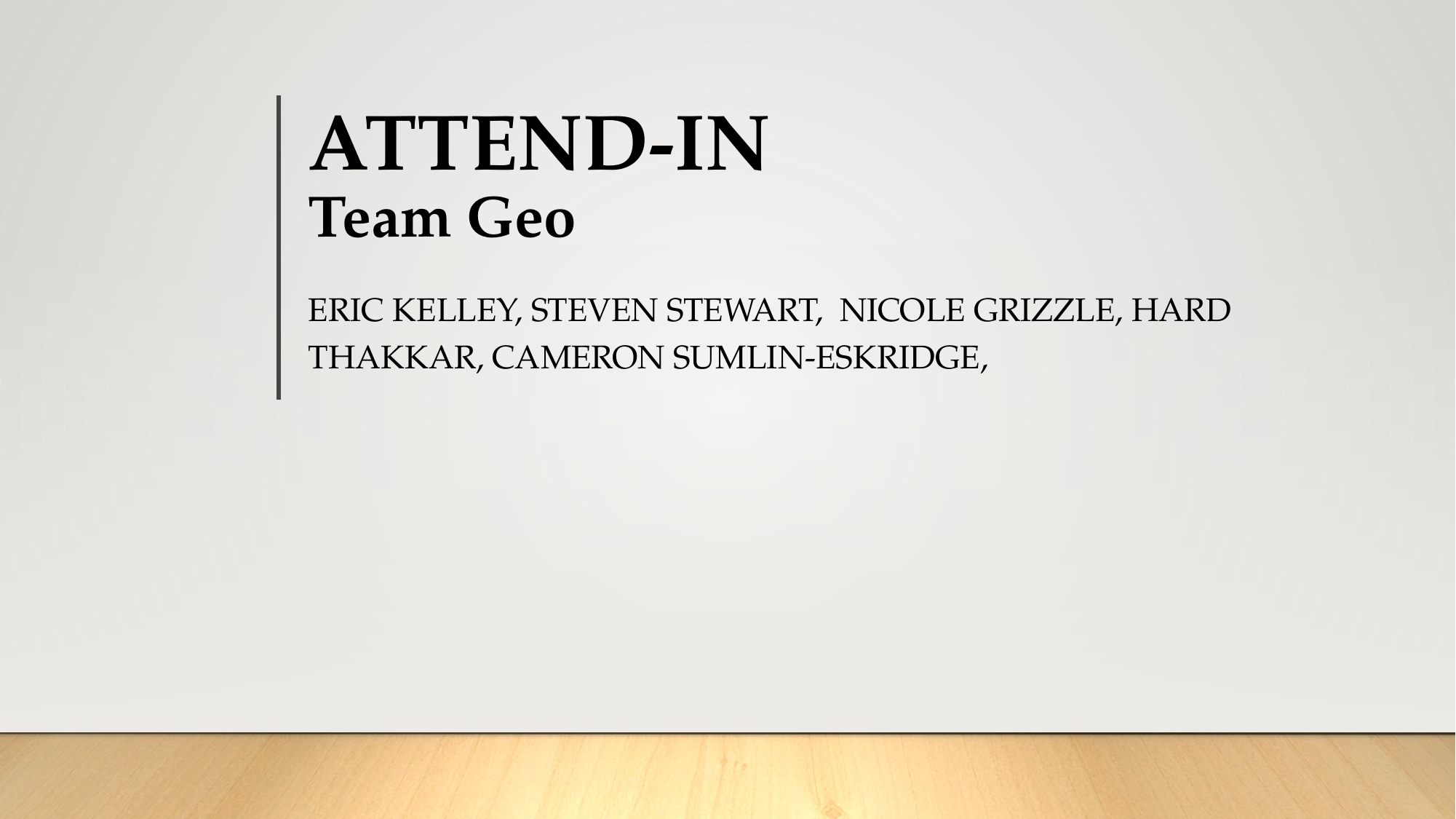

# ATTEND-IN Team Geo
eric Kelley, Steven Stewart,  Nicole grizzle, hard Thakkar, Cameron Sumlin-eskridge,